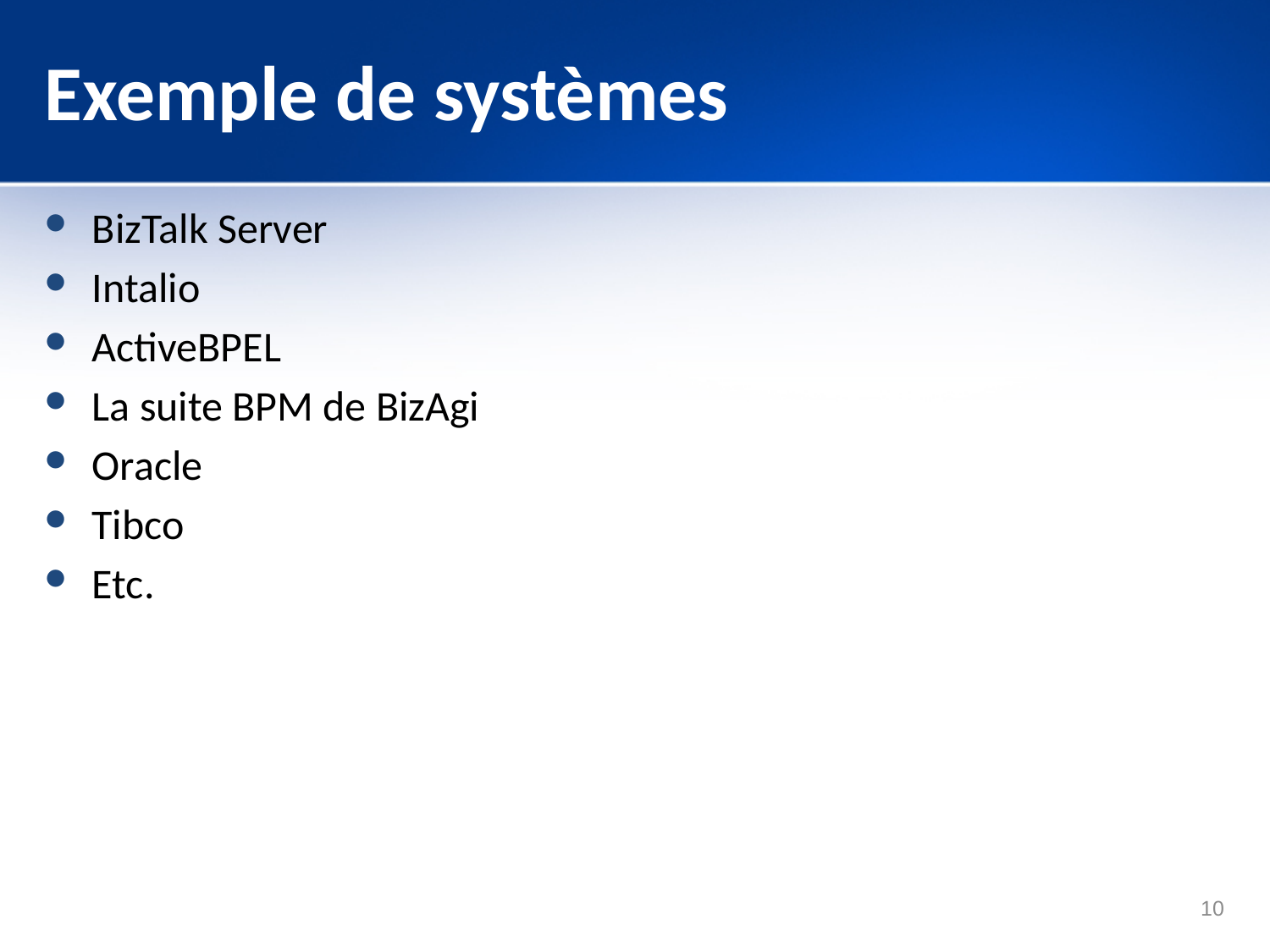

# Exemple de systèmes
BizTalk Server
Intalio
ActiveBPEL
La suite BPM de BizAgi
Oracle
Tibco
Etc.
10